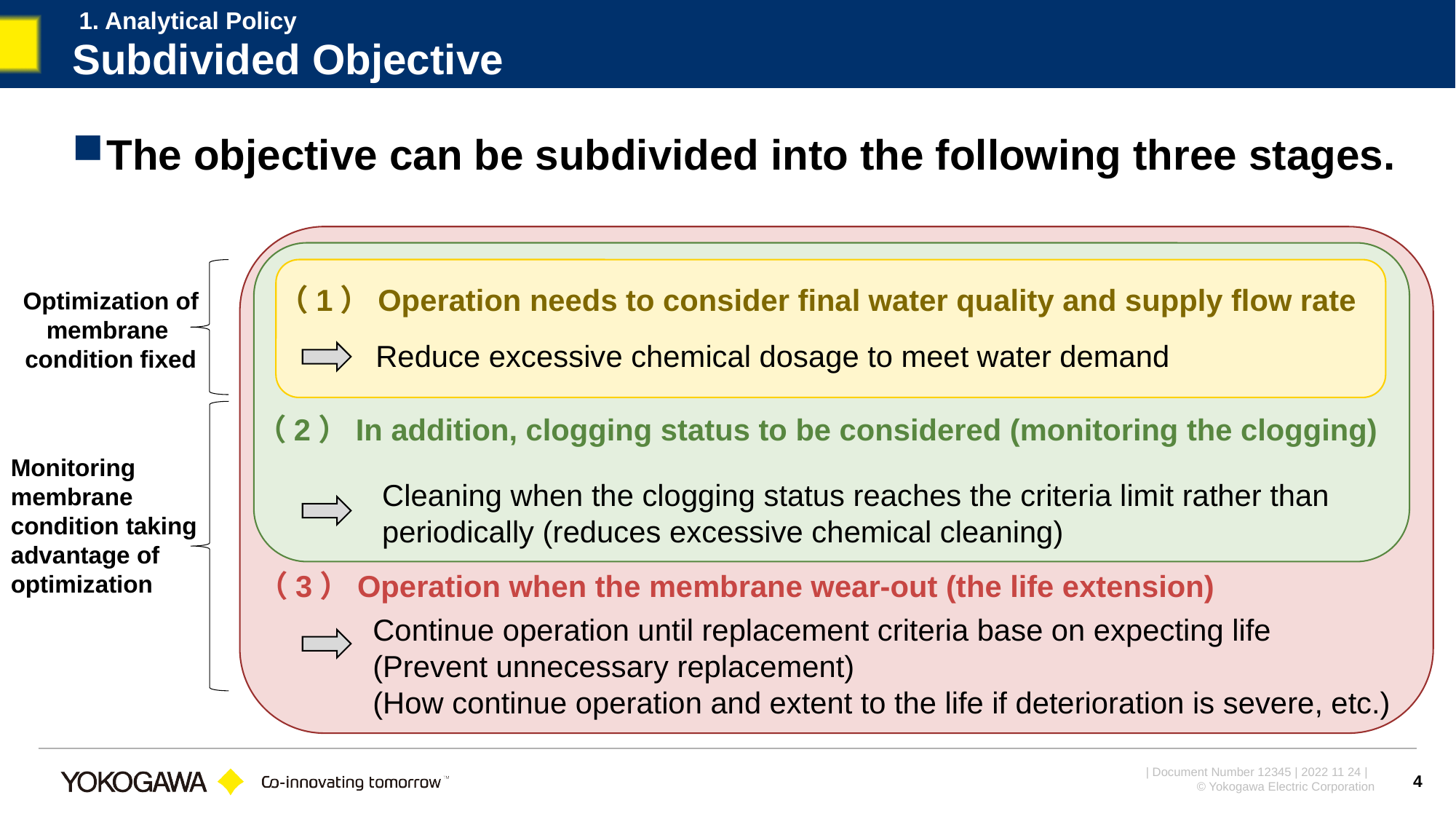

1. Analytical Policy
# Subdivided Objective
The objective can be subdivided into the following three stages.

（1）Operation needs to consider final water quality and supply flow rate
Optimization of membrane
condition fixed
Reduce excessive chemical dosage to meet water demand

（2）In addition, clogging status to be considered (monitoring the clogging)
Monitoring membrane condition taking advantage of
optimization

Cleaning when the clogging status reaches the criteria limit rather than periodically (reduces excessive chemical cleaning)

（3）Operation when the membrane wear-out (the life extension)
Continue operation until replacement criteria base on expecting life
(Prevent unnecessary replacement)
(How continue operation and extent to the life if deterioration is severe, etc.)

4